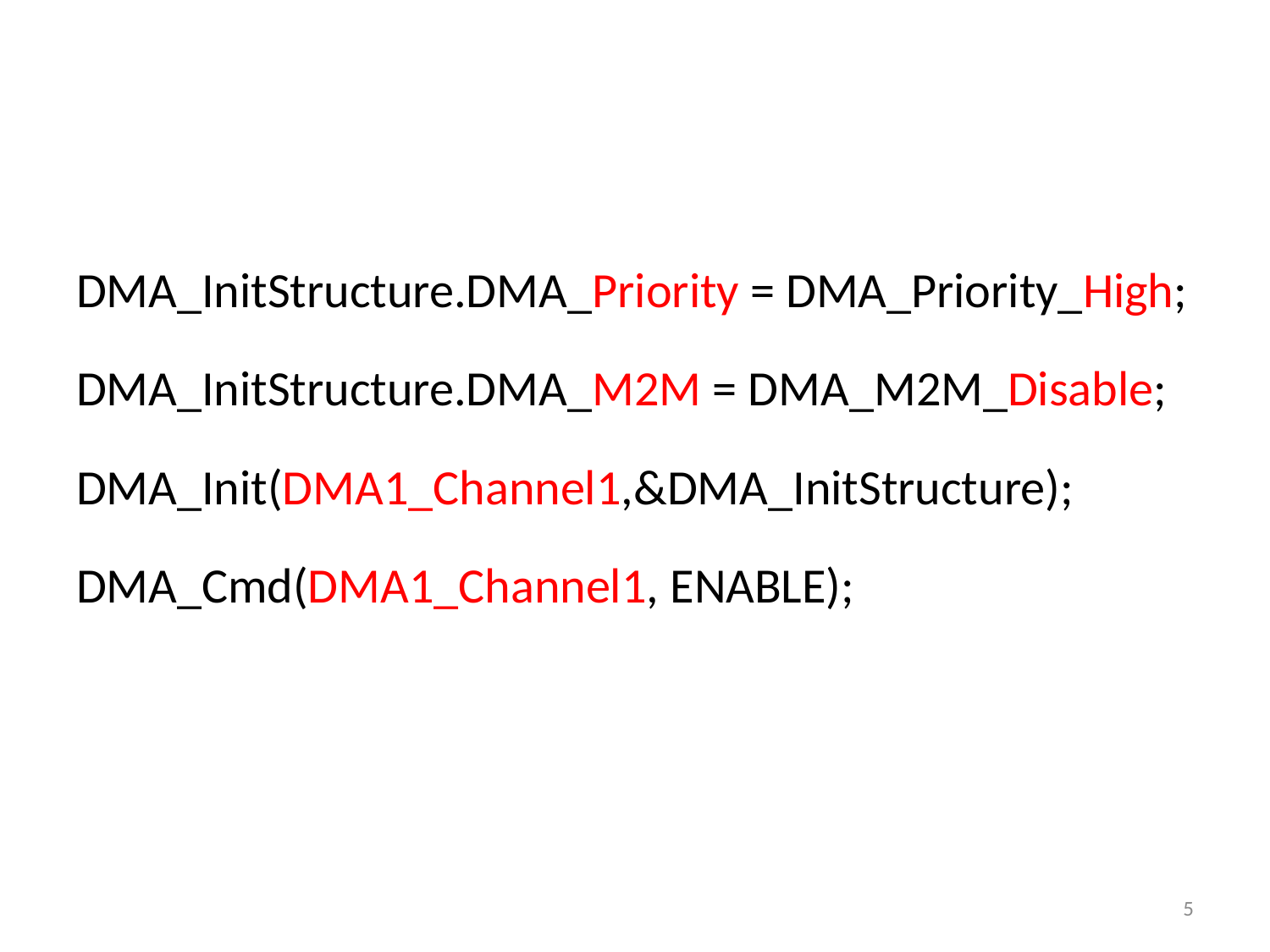

#
DMA_InitStructure.DMA_Priority = DMA_Priority_High;
DMA_InitStructure.DMA_M2M = DMA_M2M_Disable;
DMA_Init(DMA1_Channel1,&DMA_InitStructure);
DMA_Cmd(DMA1_Channel1, ENABLE);

5